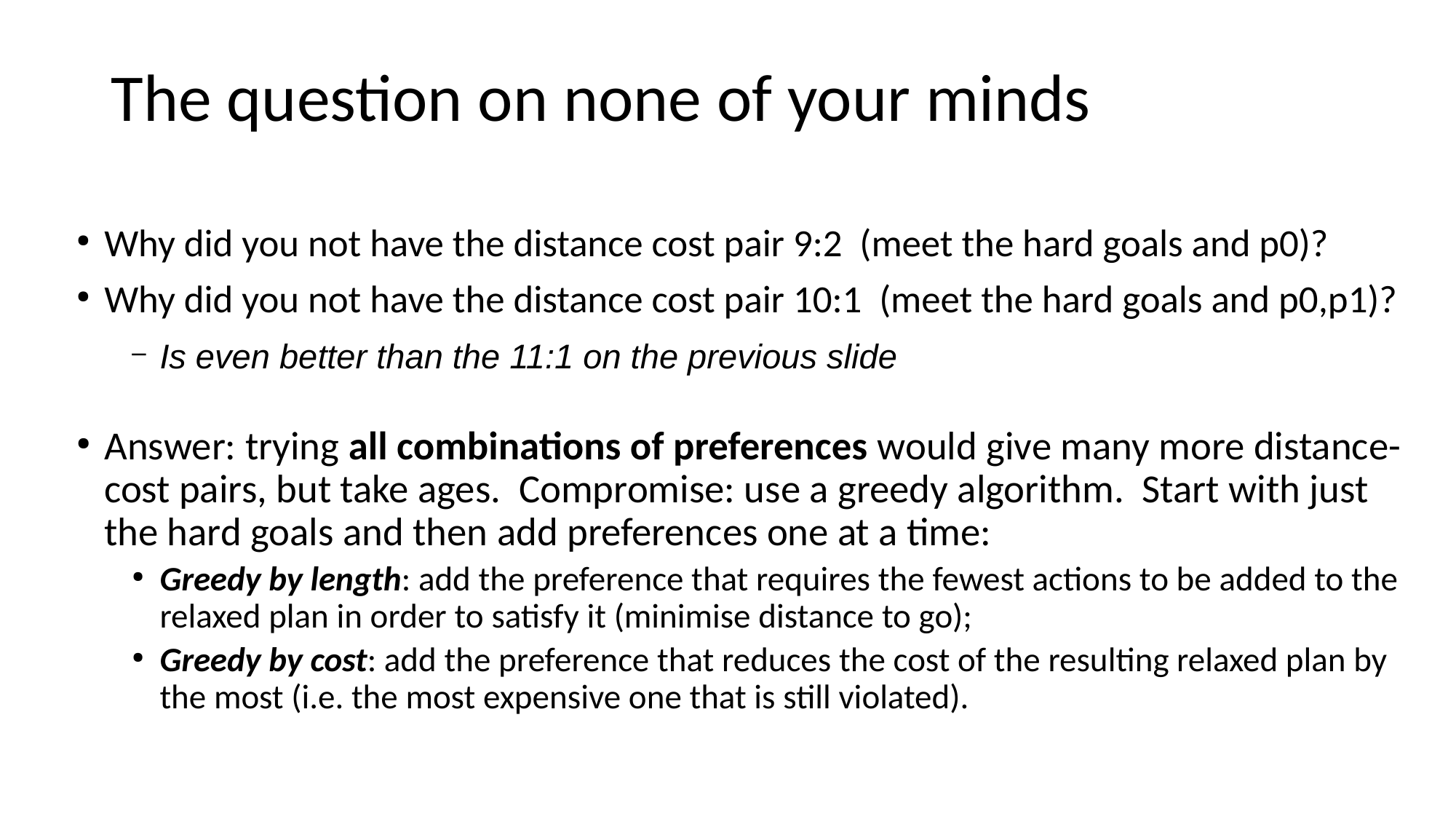

The question on none of your minds
Why did you not have the distance cost pair 9:2  (meet the hard goals and p0)?
Why did you not have the distance cost pair 10:1  (meet the hard goals and p0,p1)?
Is even better than the 11:1 on the previous slide

Answer: trying all combinations of preferences would give many more distance-cost pairs, but take ages.  Compromise: use a greedy algorithm.  Start with just the hard goals and then add preferences one at a time:
Greedy by length: add the preference that requires the fewest actions to be added to the relaxed plan in order to satisfy it (minimise distance to go);
Greedy by cost: add the preference that reduces the cost of the resulting relaxed plan by the most (i.e. the most expensive one that is still violated).